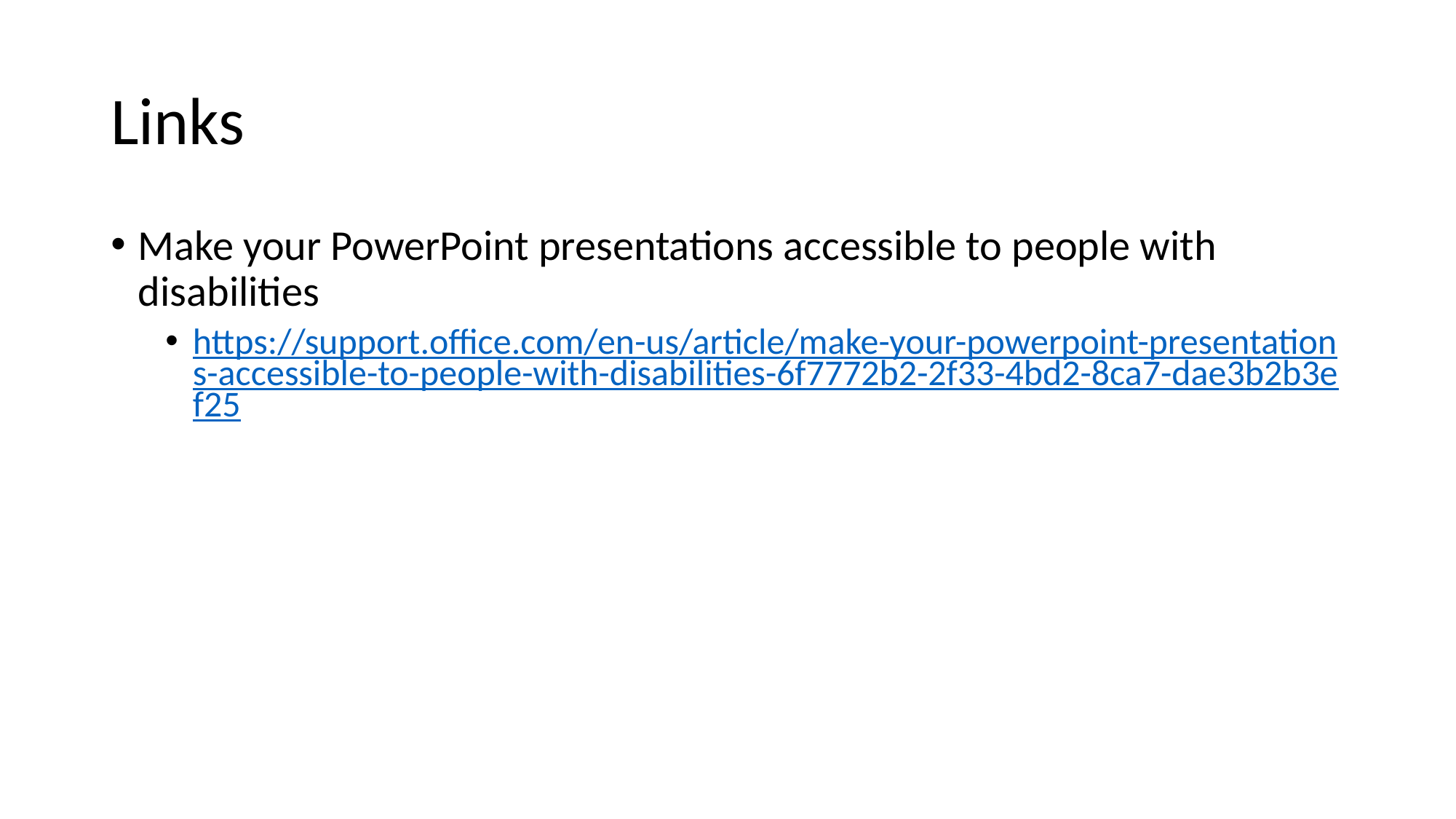

# Links
Make your PowerPoint presentations accessible to people with disabilities
https://support.office.com/en-us/article/make-your-powerpoint-presentations-accessible-to-people-with-disabilities-6f7772b2-2f33-4bd2-8ca7-dae3b2b3ef25